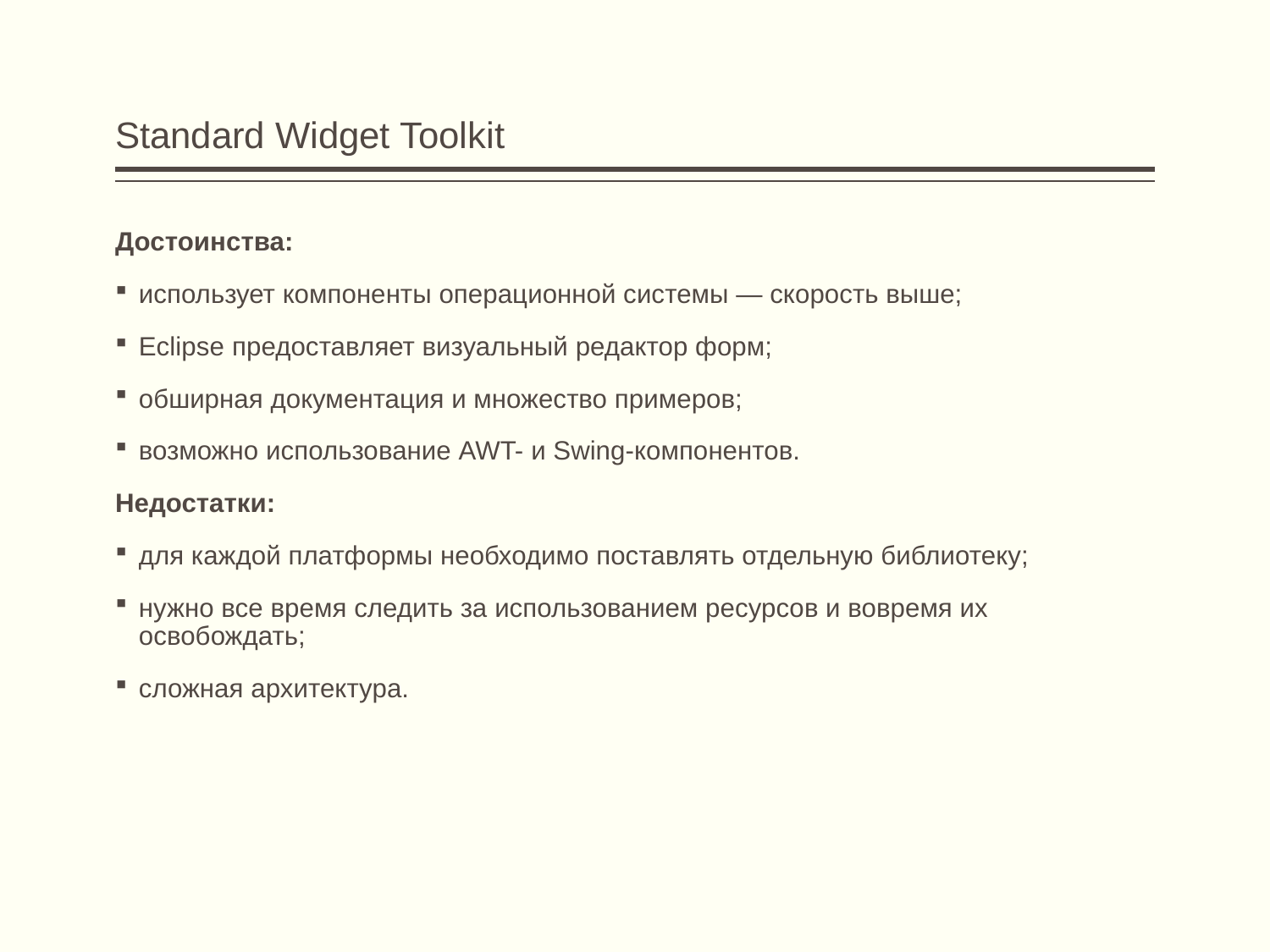

# Standard Widget Toolkit
Достоинства:
использует компоненты операционной системы — скорость выше;
Eclipse предоставляет визуальный редактор форм;
обширная документация и множество примеров;
возможно использование AWT- и Swing-компонентов.
Недостатки:
для каждой платформы необходимо поставлять отдельную библиотеку;
нужно все время следить за использованием ресурсов и вовремя их освобождать;
сложная архитектура.